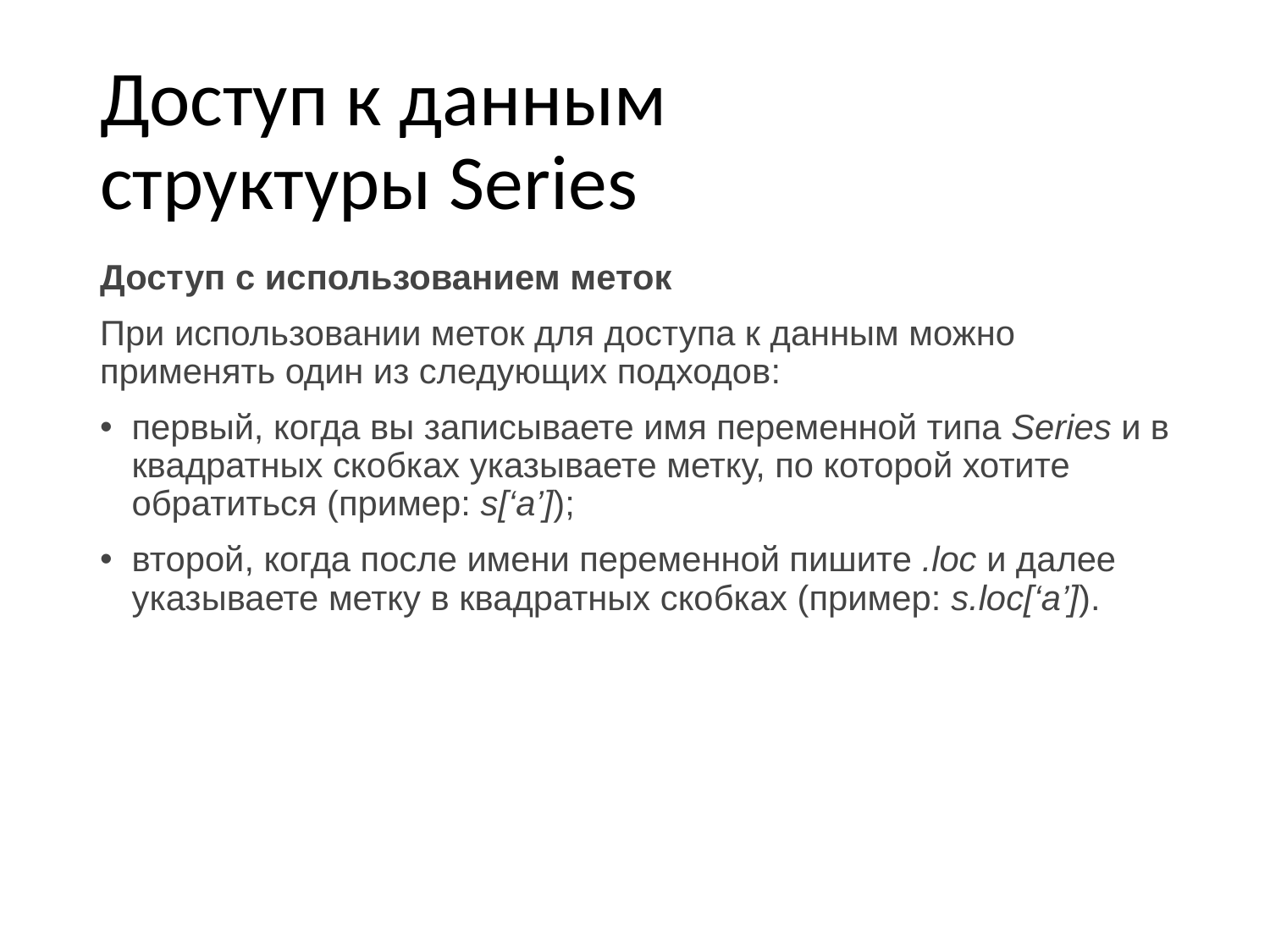

# Доступ к данным структуры Series
Доступ с использованием меток
При использовании меток для доступа к данным можно применять один из следующих подходов:
первый, когда вы записываете имя переменной типа Series и в квадратных скобках указываете метку, по которой хотите обратиться (пример: s[‘a’]);
второй, когда после имени переменной пишите .loc и далее указываете метку в квадратных скобках (пример: s.loc[‘a’]).